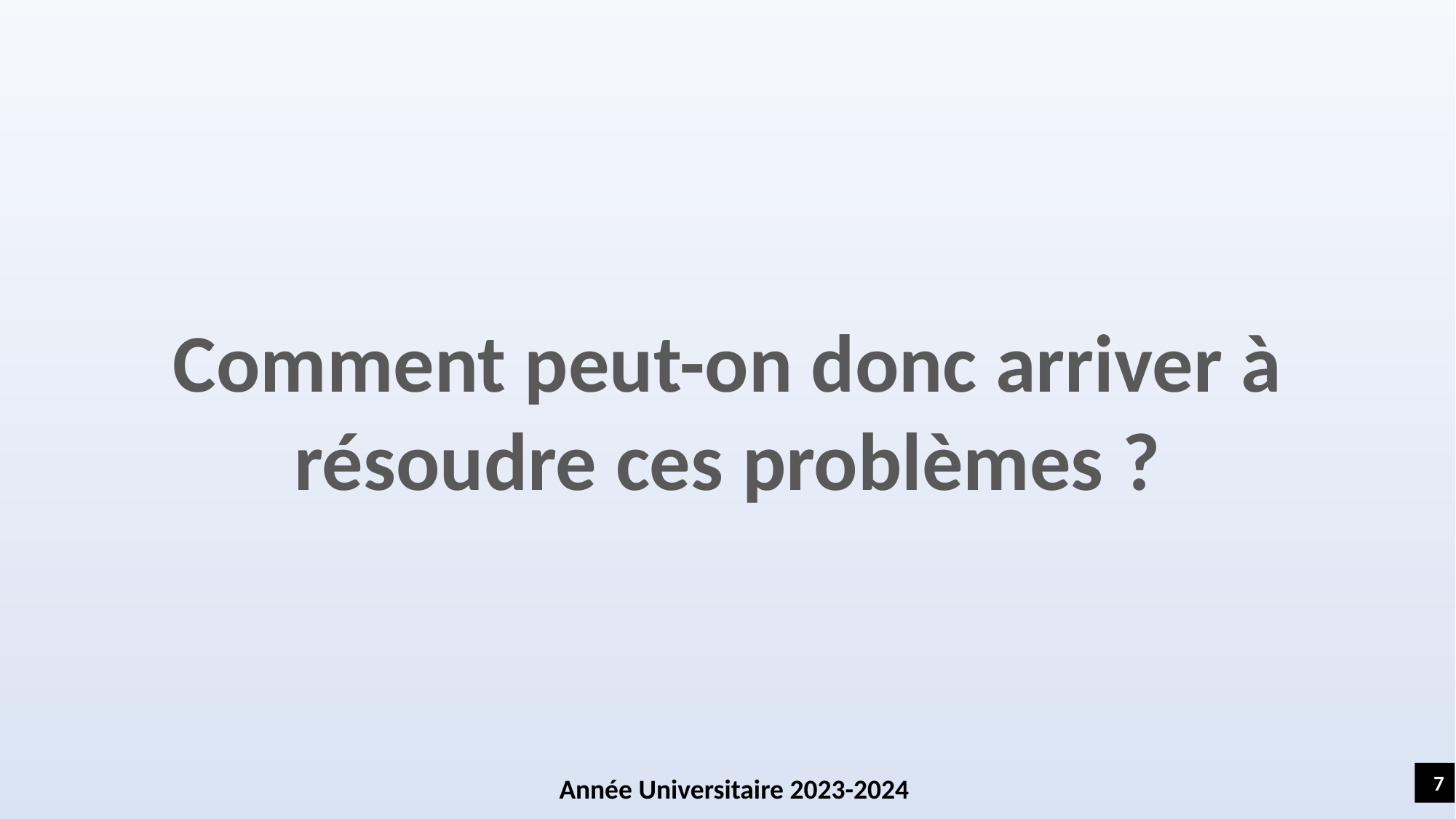

Comment peut-on donc arriver à résoudre ces problèmes ?
7

Année Universitaire 2023-2024